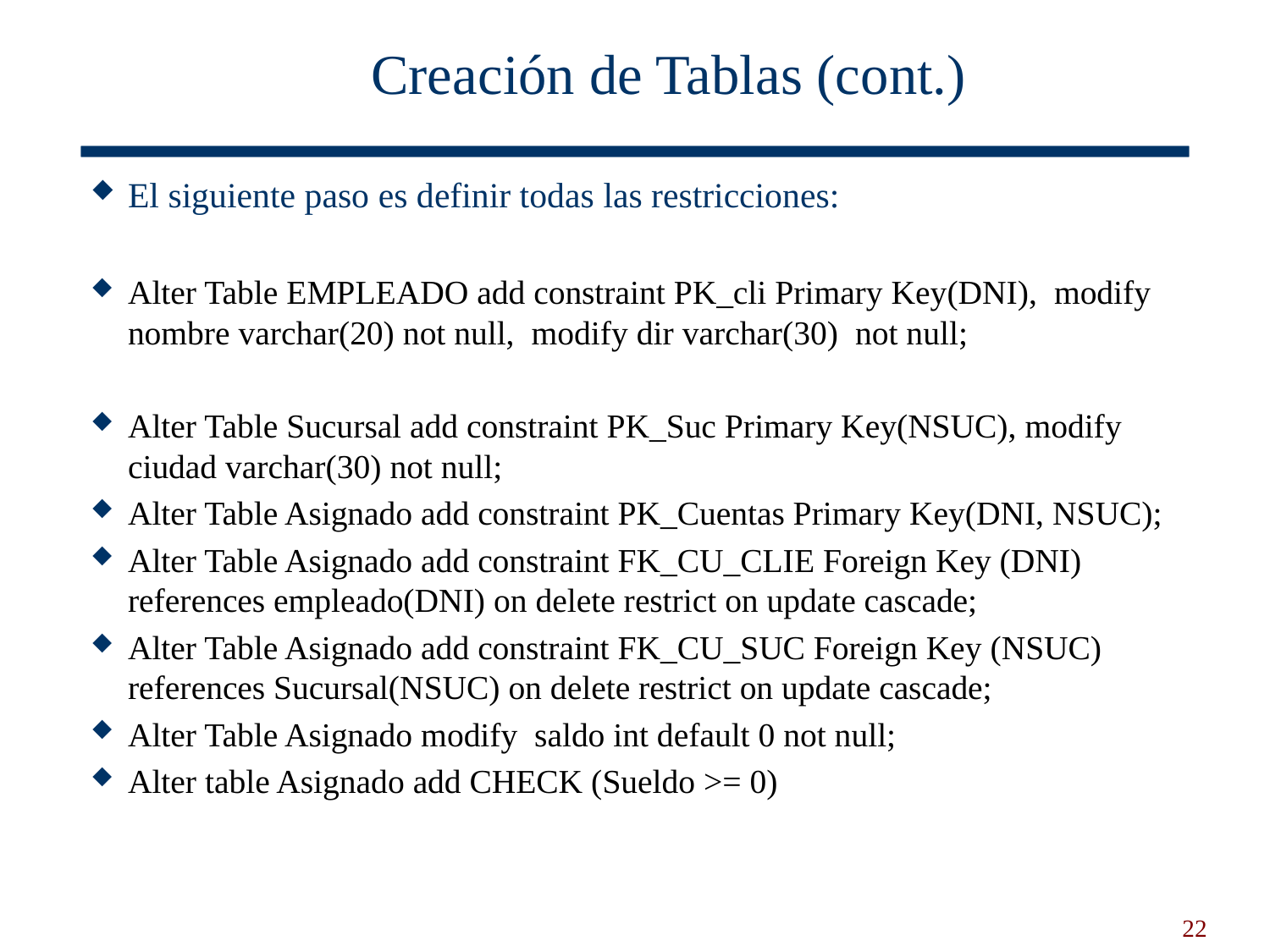

Creación de Tablas (cont.)
El siguiente paso es definir todas las restricciones:

Alter Table EMPLEADO add constraint PK_cli Primary Key(DNI),  modify  nombre varchar(20) not null,  modify dir varchar(30)  not null;

Alter Table Sucursal add constraint PK_Suc Primary Key(NSUC), modify  ciudad varchar(30) not null;
Alter Table Asignado add constraint PK_Cuentas Primary Key(DNI, NSUC);
Alter Table Asignado add constraint FK_CU_CLIE Foreign Key (DNI) references empleado(DNI) on delete restrict on update cascade;
Alter Table Asignado add constraint FK_CU_SUC Foreign Key (NSUC) references Sucursal(NSUC) on delete restrict on update cascade;
Alter Table Asignado modify  saldo int default 0 not null;
Alter table Asignado add CHECK (Sueldo >= 0)

22